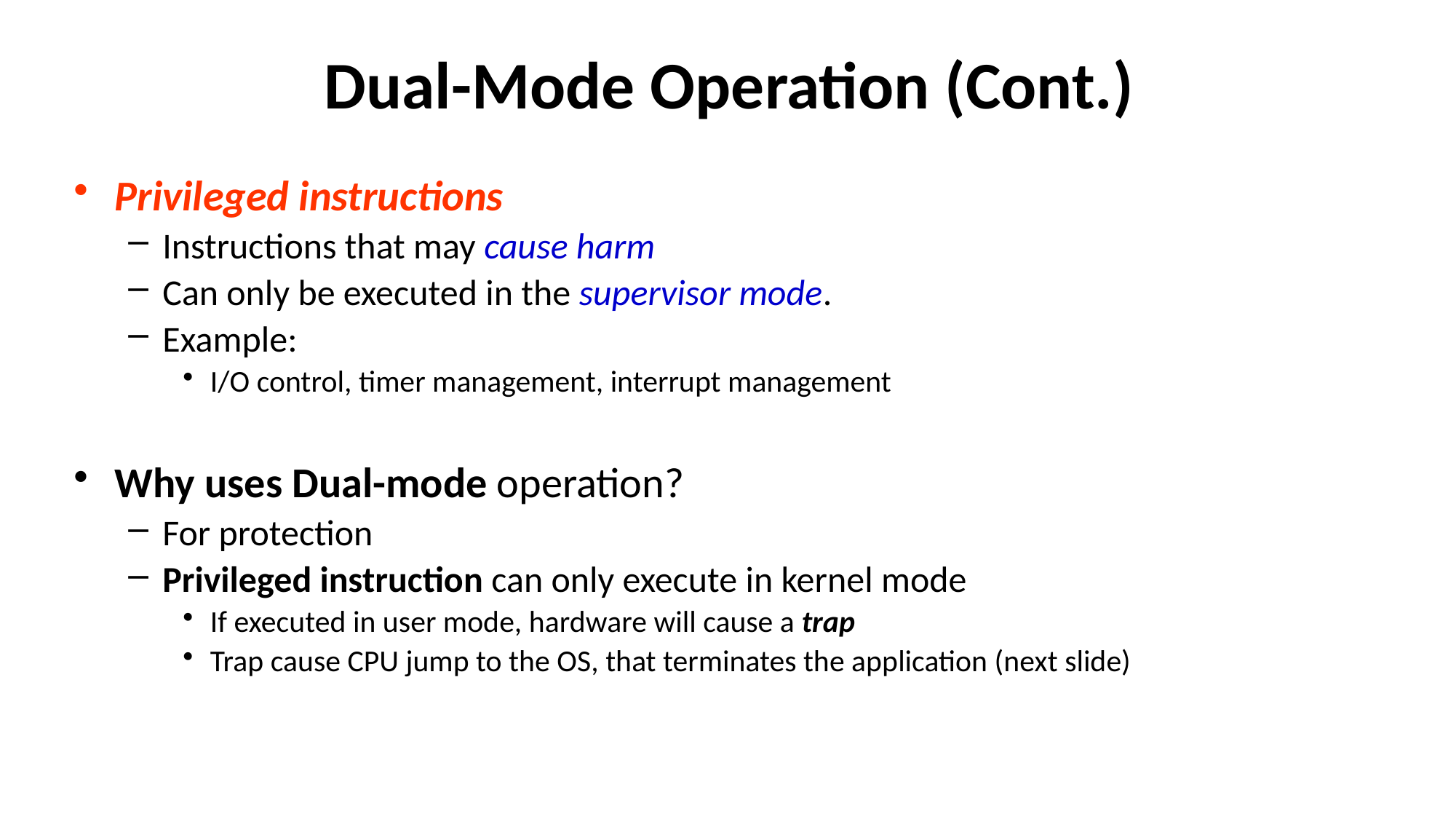

# Dual-Mode Operation (Cont.)
Privileged instructions
Instructions that may cause harm
Can only be executed in the supervisor mode.
Example:
I/O control, timer management, interrupt management

Why uses Dual-mode operation?
For protection
Privileged instruction can only execute in kernel mode
If executed in user mode, hardware will cause a trap
Trap cause CPU jump to the OS, that terminates the application (next slide)